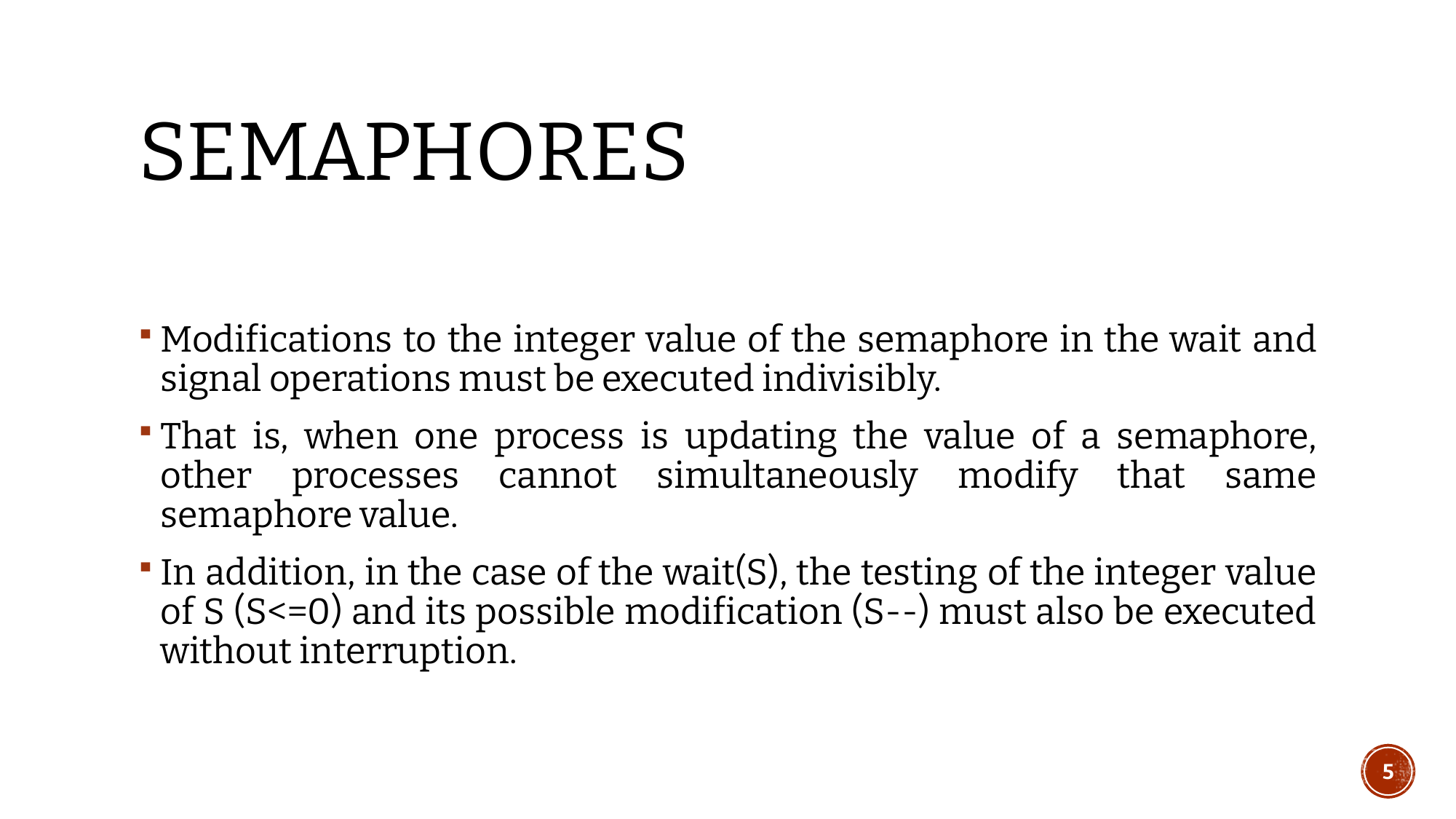

# Semaphores

Modifications to the integer value of the semaphore in the wait and signal operations must be executed indivisibly.
That is, when one process is updating the value of a semaphore, other processes cannot simultaneously modify that same semaphore value.
In addition, in the case of the wait(S), the testing of the integer value of S (S<=0) and its possible modification (S--) must also be executed without interruption.
5